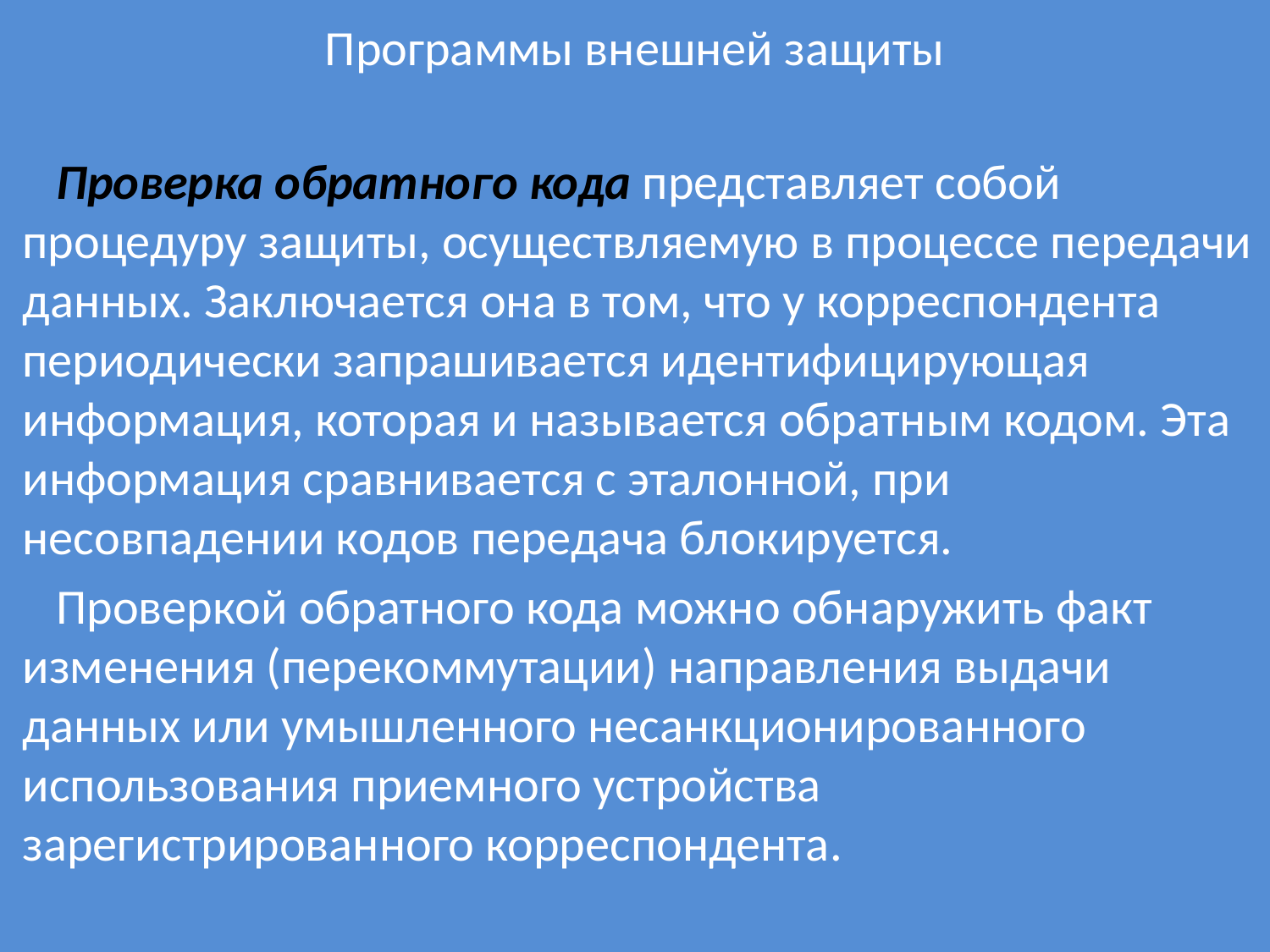

# Программы внешней защиты

   Проверка обратного кода представляет собой процедуру защиты, осуществляемую в процессе передачи данных. Заключается она в том, что у корреспондента периодически запрашивается идентифицирующая информация, которая и называется обратным кодом. Эта информация сравнивается с эталонной, при несовпадении кодов передача блокируется.
   Проверкой обратного кода можно обнаружить факт изменения (перекоммутации) направления выдачи данных или умышленного несанкционированного использования приемного устройства зарегистрированного корреспондента.